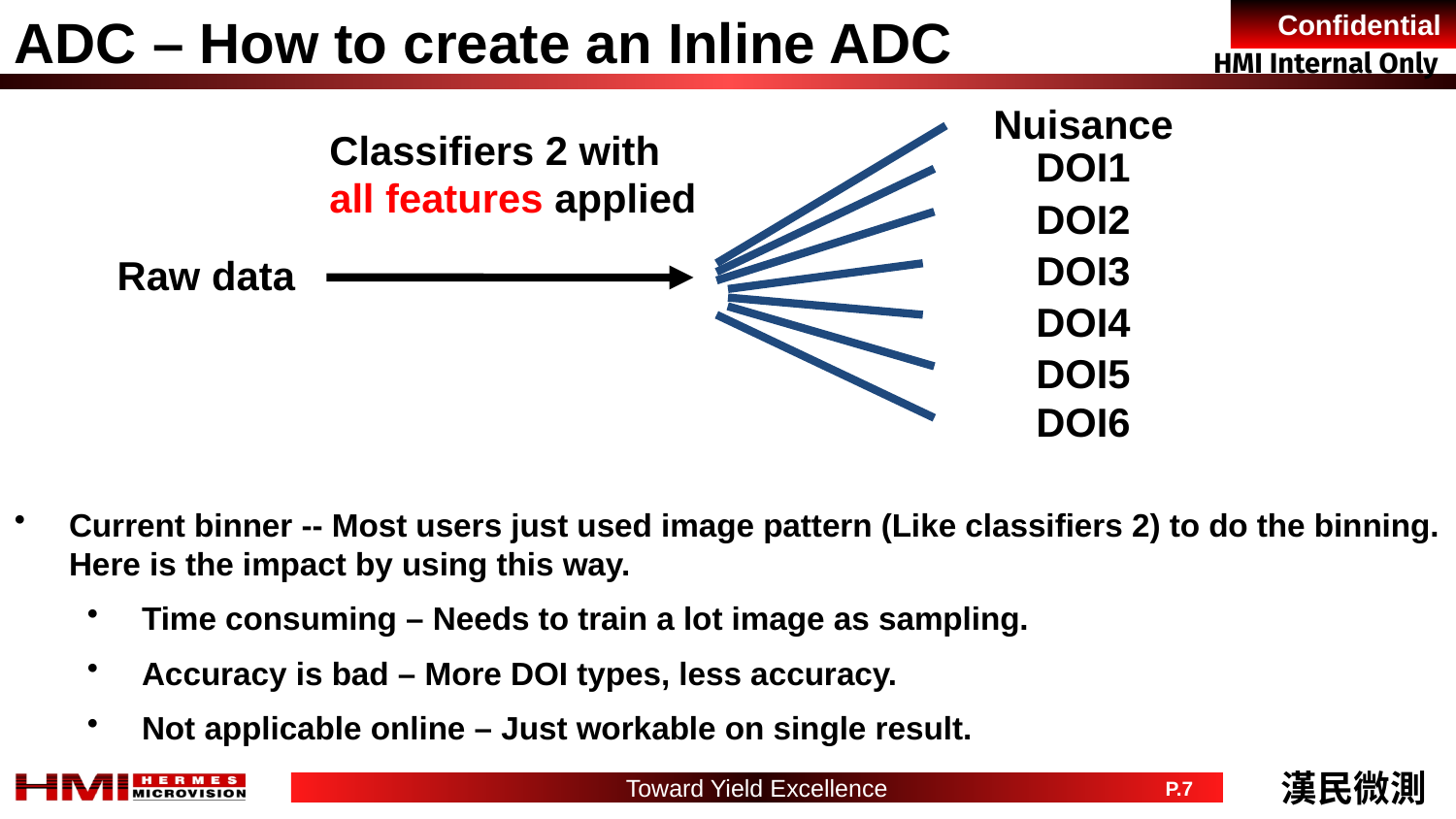

ADC – How to create an Inline ADC
Nuisance
Classifiers 2 with all features applied

DOI1

DOI2

DOI3
Raw data

DOI4

DOI5
DOI6
Current binner -- Most users just used image pattern (Like classifiers 2) to do the binning. Here is the impact by using this way.
Time consuming – Needs to train a lot image as sampling.
Accuracy is bad – More DOI types, less accuracy.
Not applicable online – Just workable on single result.